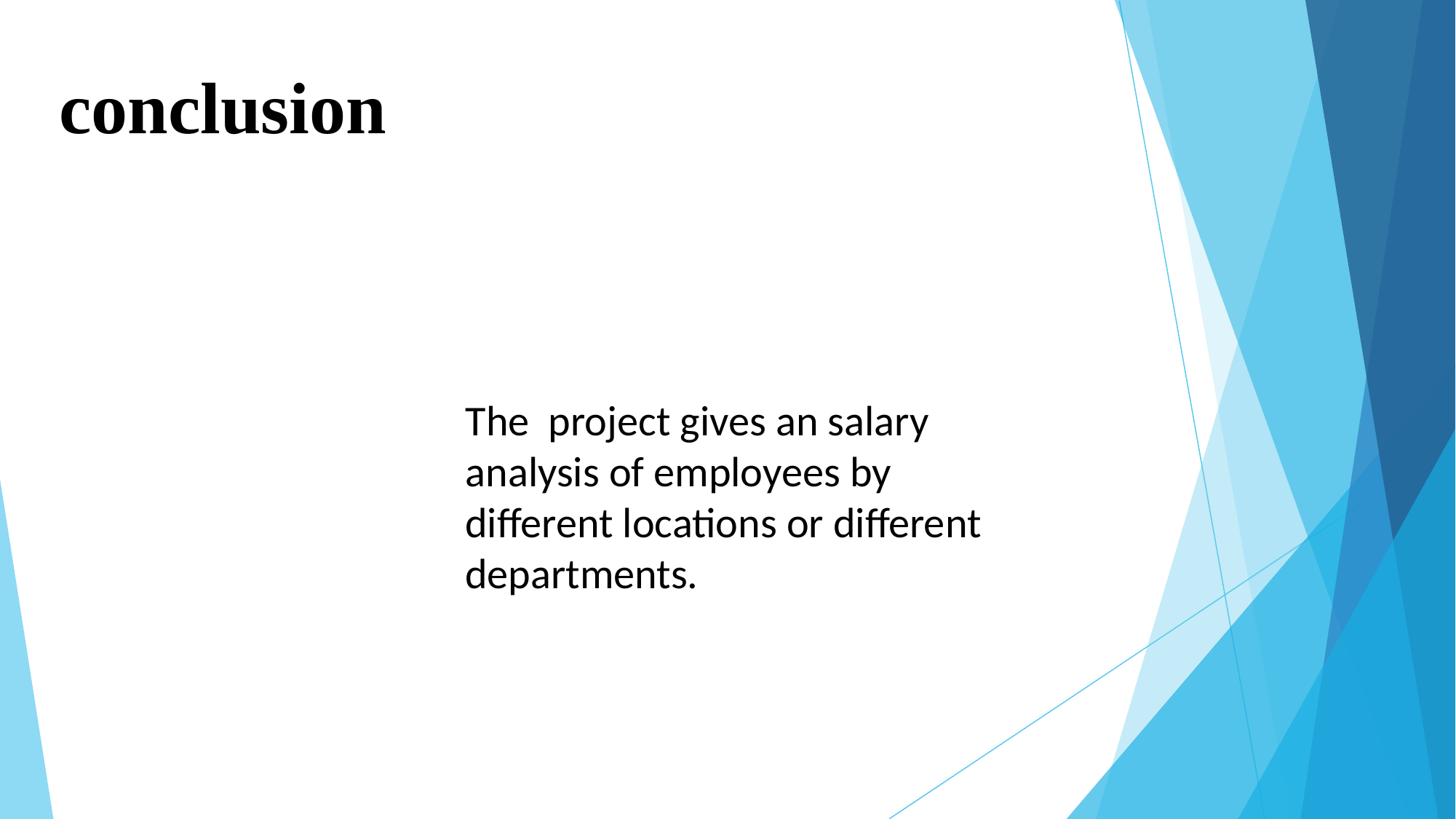

# conclusion
The  project gives an salary analysis of employees by different locations or different departments.